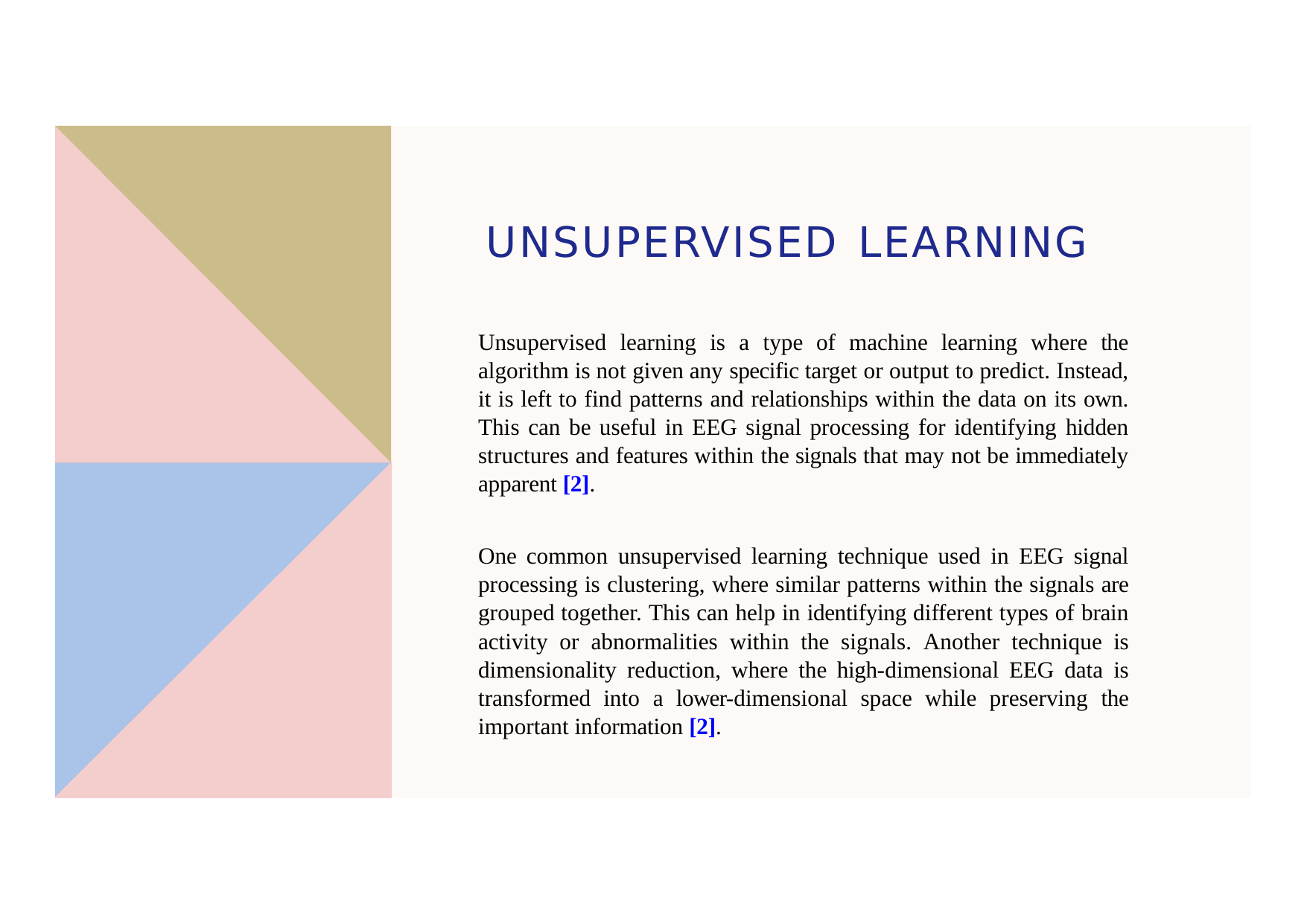

# UNSUPERVISED LEARNING
Unsupervised learning is a type of machine learning where the algorithm is not given any specific target or output to predict. Instead, it is left to find patterns and relationships within the data on its own. This can be useful in EEG signal processing for identifying hidden structures and features within the signals that may not be immediately apparent [2].

One common unsupervised learning technique used in EEG signal processing is clustering, where similar patterns within the signals are grouped together. This can help in identifying different types of brain activity or abnormalities within the signals. Another technique is dimensionality reduction, where the high-dimensional EEG data is transformed into a lower-dimensional space while preserving the important information [2].